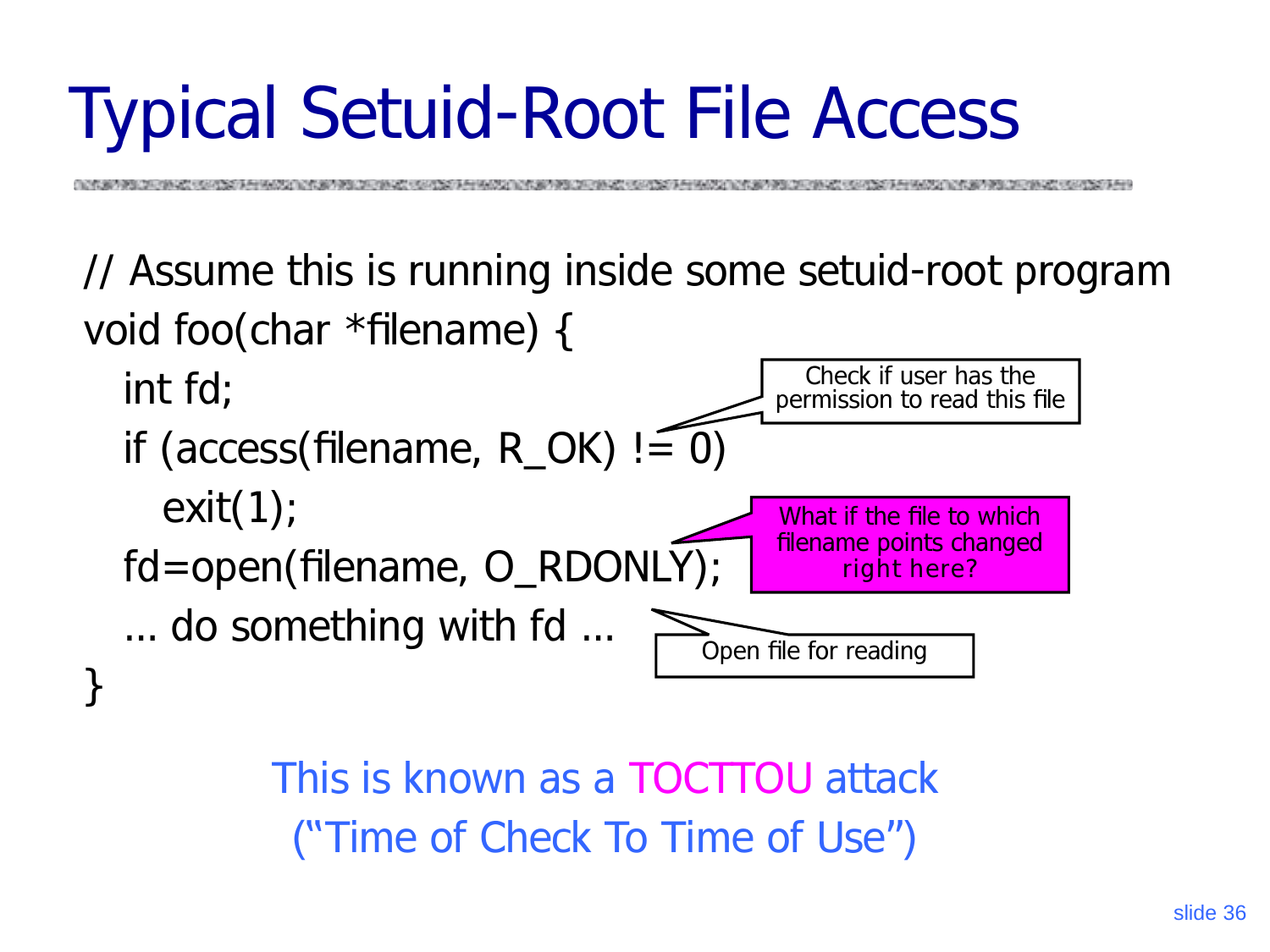

# Typical Setuid-Root File Access
// Assume this is running inside some setuid-root program
void foo(char *filename) {
   int fd;
   if (access(filename, R_OK) != 0)
      exit(1);
   fd=open(filename, O_RDONLY);
   … do something with fd …
}
Check if user has the permission to read this file
What if the file to which filename points changed right here?
Open file for reading
This is known as a TOCTTOU attack
(“Time of Check To Time of Use”)
slide 36